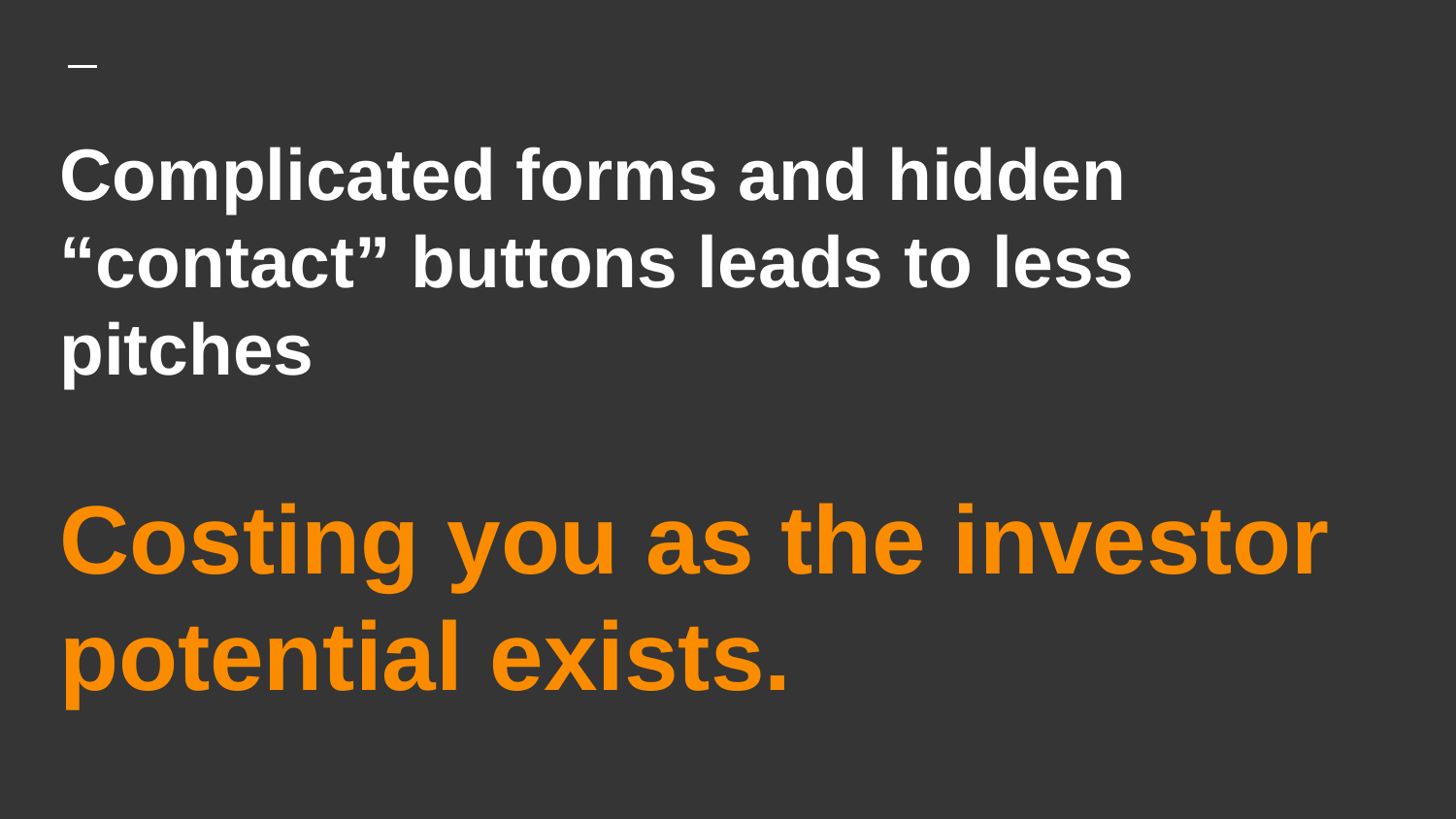

# Complicated forms and hidden “contact” buttons leads to less pitches

Costing you as the investor potential exists.